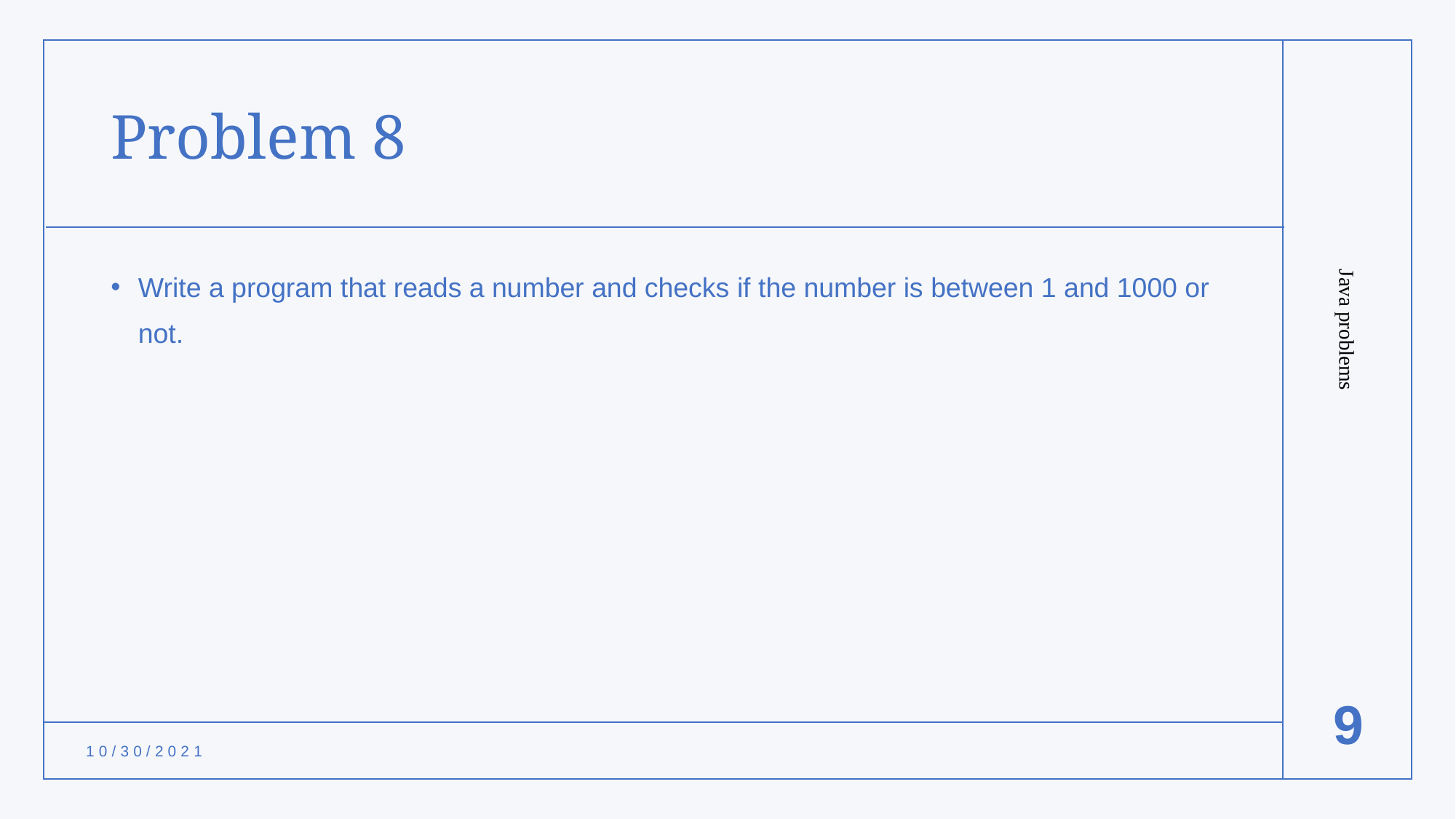

# Problem 8
Write a program that reads a number and checks if the number is between 1 and 1000 or not.
Java problems
9
10/30/2021